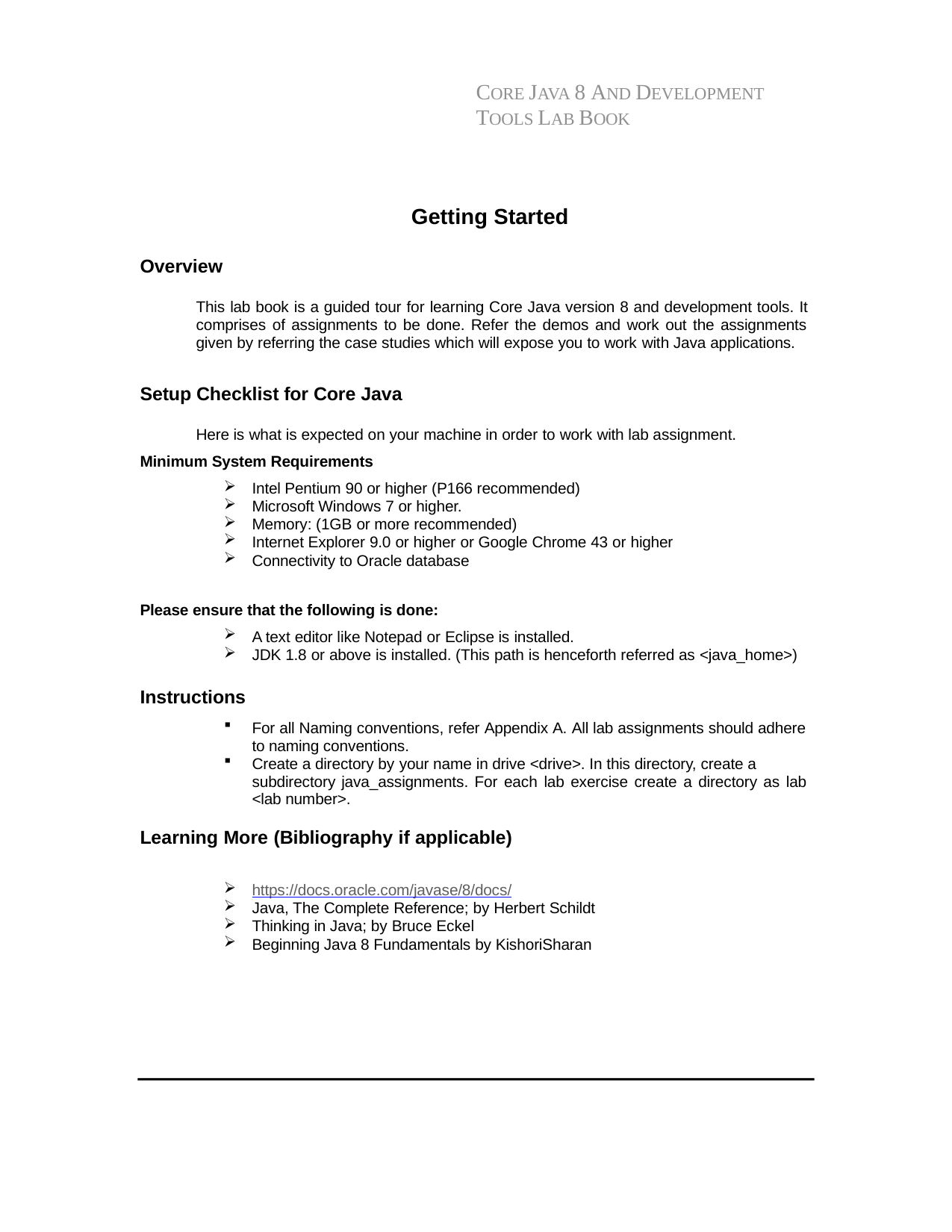

CORE JAVA 8 AND DEVELOPMENT  TOOLS LAB BOOK
Getting Started
Overview

This lab book is a guided tour for learning Core Java version 8 and development tools. It  comprises of assignments to be done. Refer the demos and work out the assignments  given by referring the case studies which will expose you to work with Java applications.

Setup Checklist for Core Java

Here is what is expected on your machine in order to work with lab assignment.
Minimum System Requirements
Intel Pentium 90 or higher (P166 recommended)
Microsoft Windows 7 or higher.
Memory: (1GB or more recommended)
Internet Explorer 9.0 or higher or Google Chrome 43 or higher
Connectivity to Oracle database

Please ensure that the following is done:
A text editor like Notepad or Eclipse is installed.
JDK 1.8 or above is installed. (This path is henceforth referred as <java_home>)

Instructions
For all Naming conventions, refer Appendix A. All lab assignments should adhere  to naming conventions.
Create a directory by your name in drive <drive>. In this directory, create a  subdirectory java_assignments. For each lab exercise create a directory as lab
<lab number>.

Learning More (Bibliography if applicable)

https://docs.oracle.com/javase/8/docs/
Java, The Complete Reference; by Herbert Schildt
Thinking in Java; by Bruce Eckel
Beginning Java 8 Fundamentals by KishoriSharan